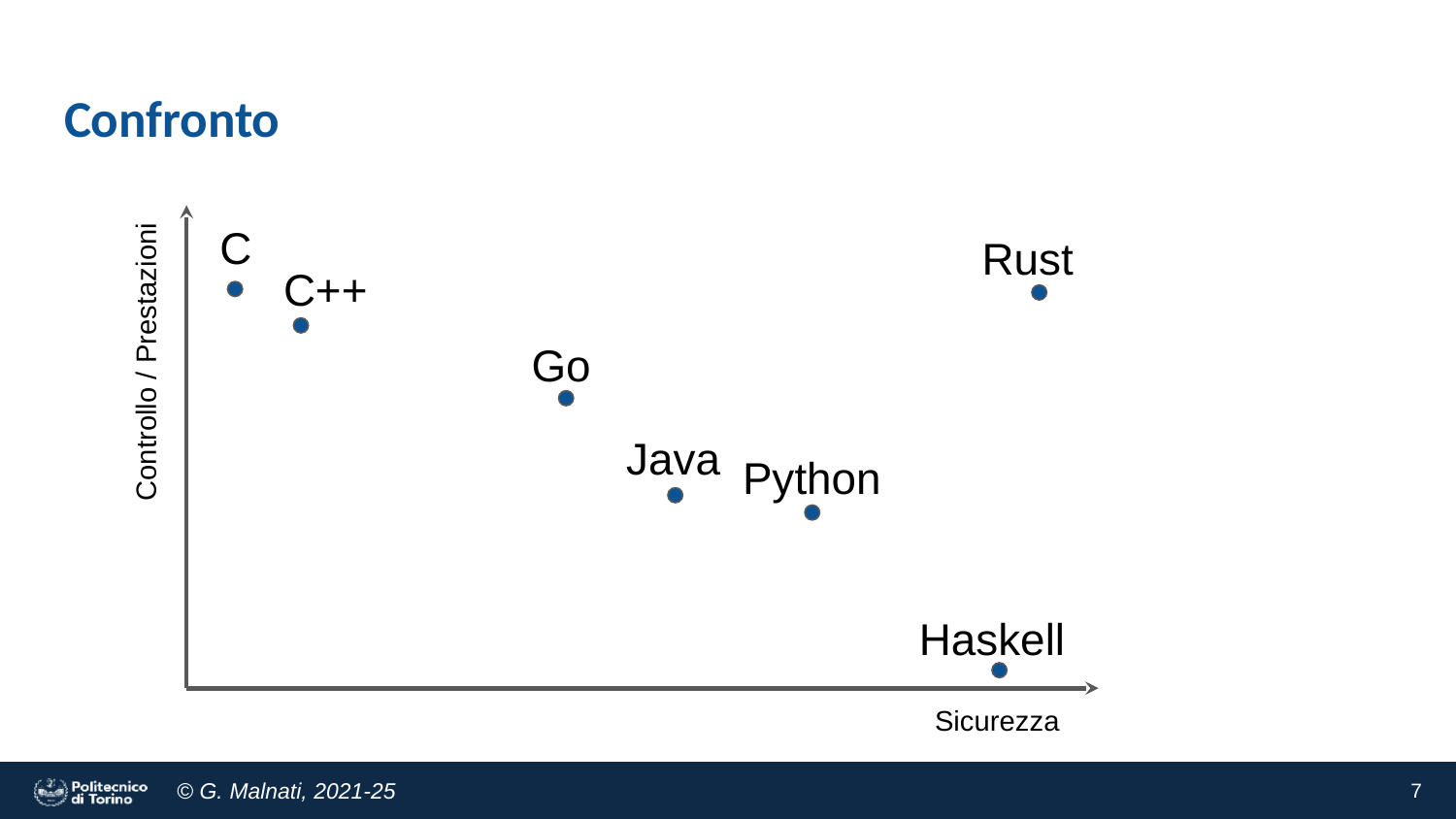

# Confronto
C
Rust
C++

Go
Controllo / Prestazioni

Java
Python

Haskell

Sicurezza
7